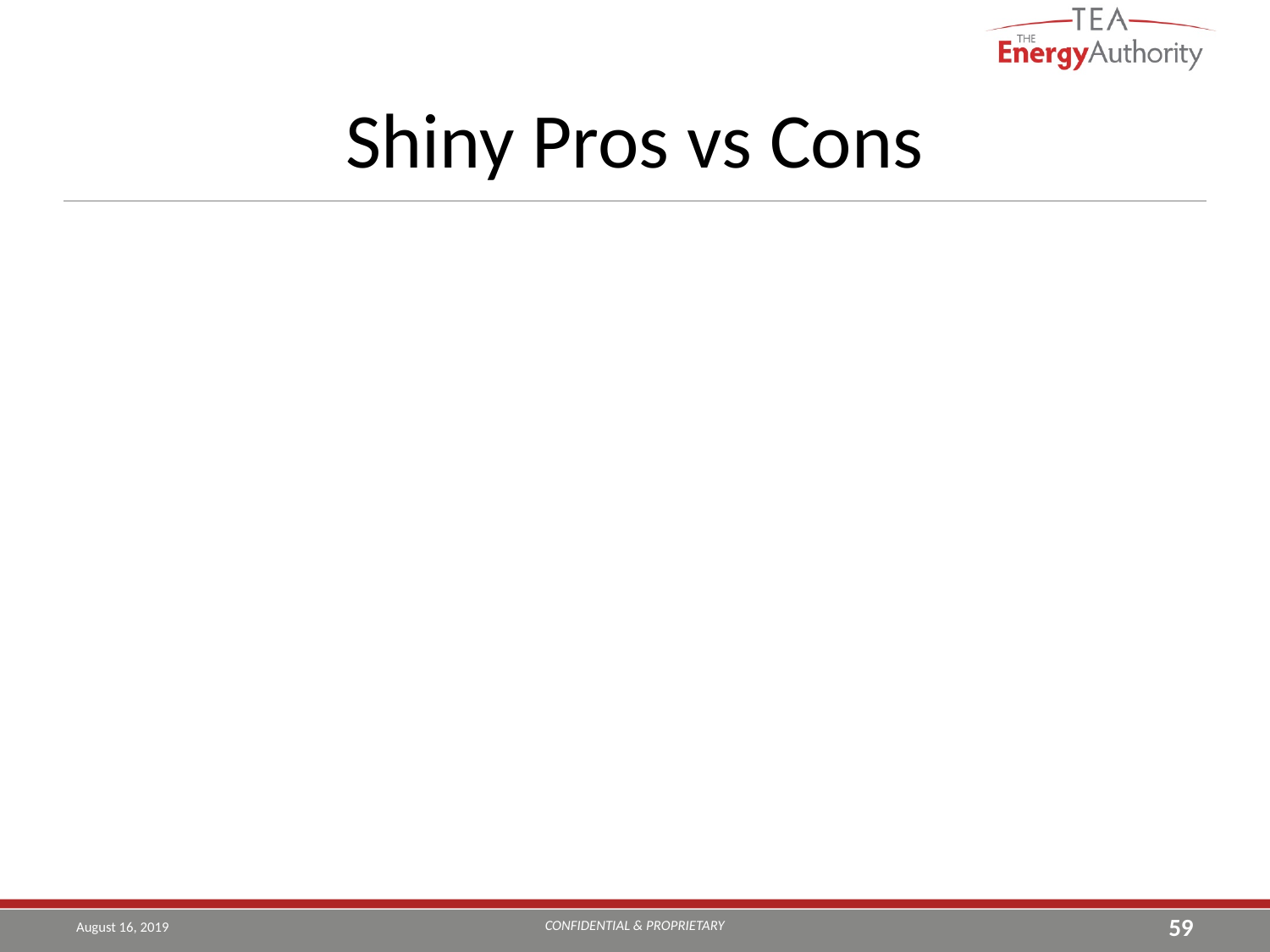

# Shiny Pros vs Cons

CONFIDENTIAL & PROPRIETARY
August 16, 2019
59